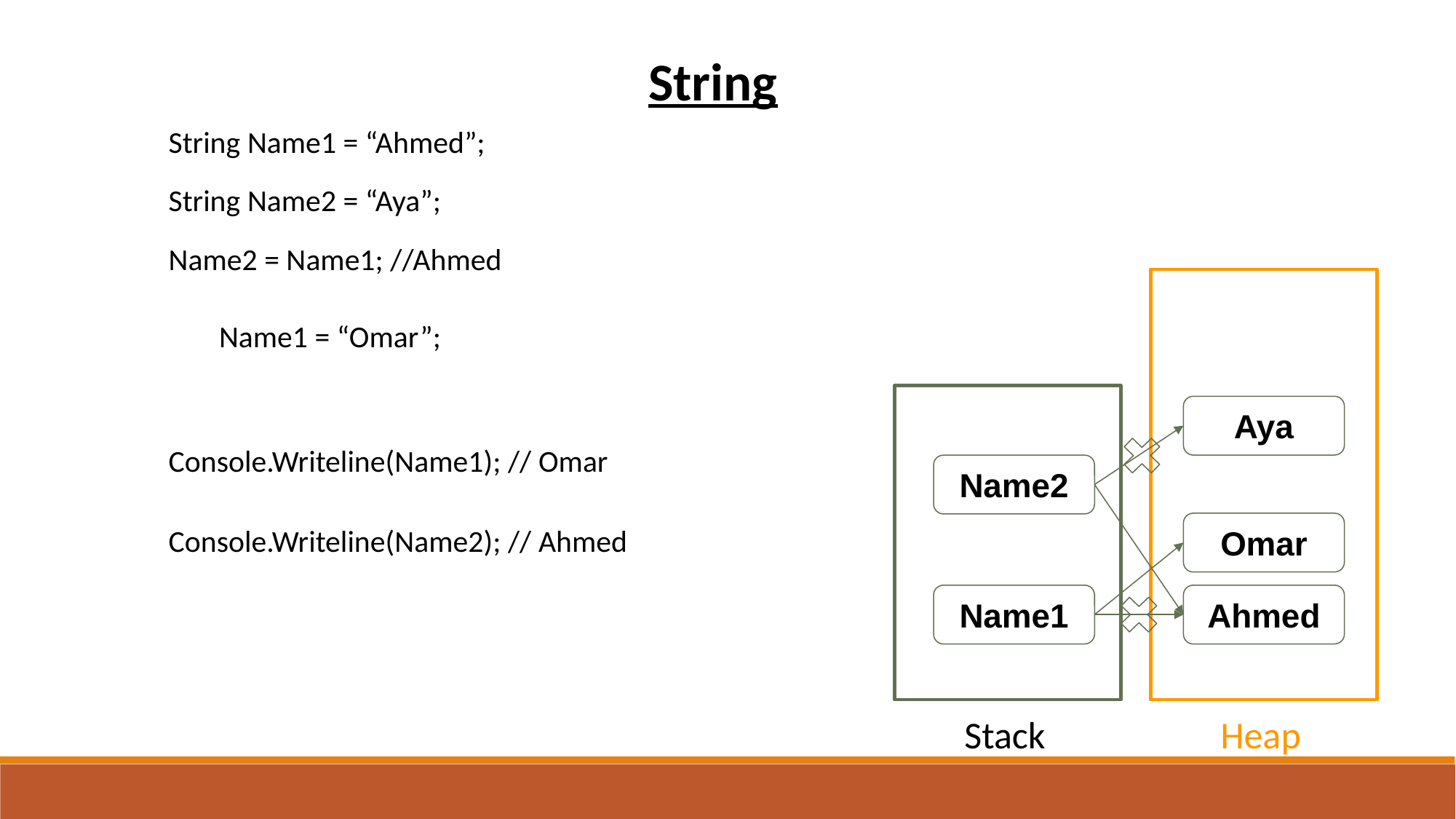

String
String Name1 = “Ahmed”;
String Name2 = “Aya”;
Name2 = Name1; //Ahmed

Name1 = “Omar”;

Aya

Console.Writeline(Name1); // Omar
Name2
Console.Writeline(Name2); // Ahmed
Omar
Name1
Ahmed

Stack
Heap